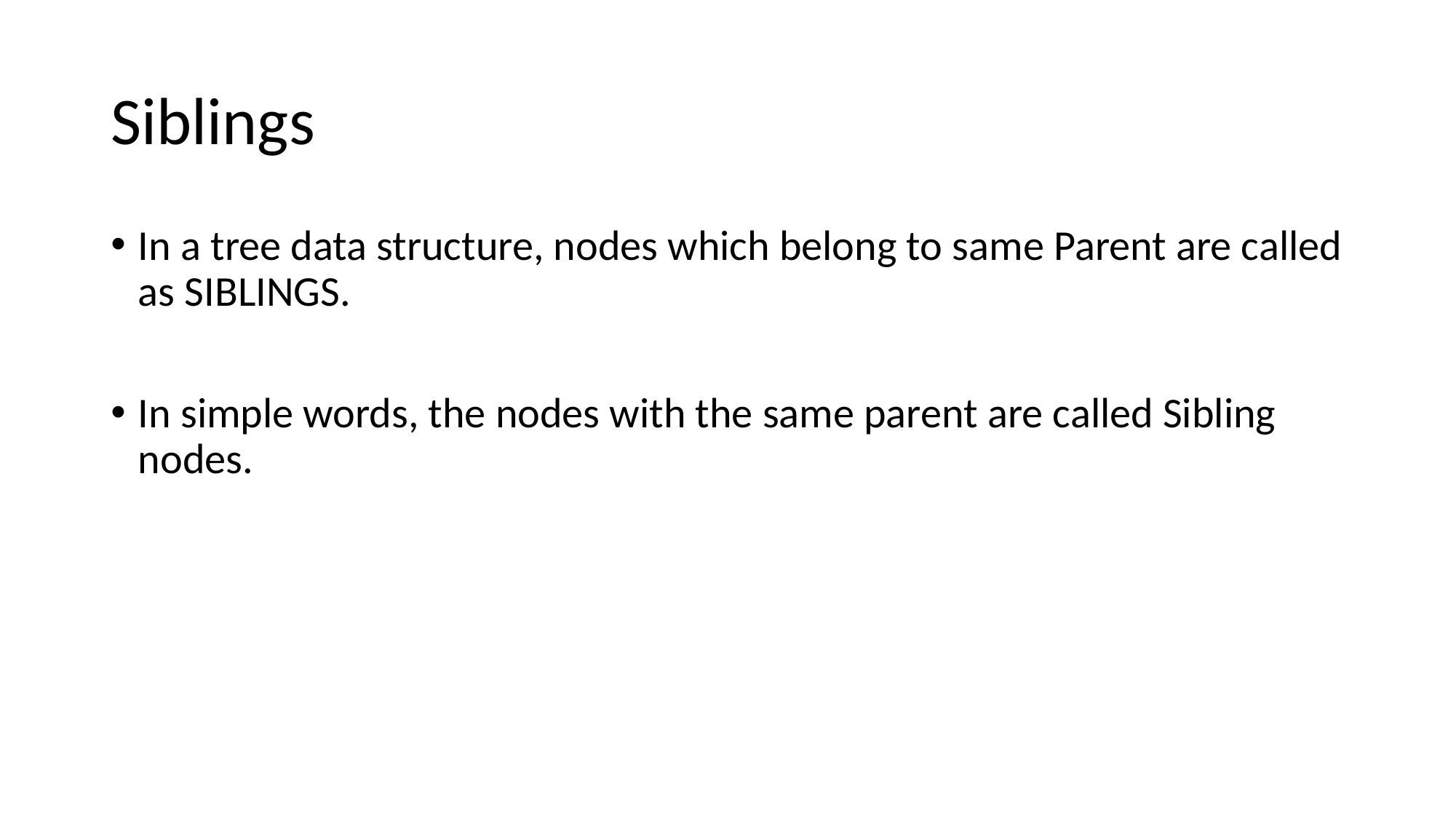

# Siblings
In a tree data structure, nodes which belong to same Parent are called as SIBLINGS.

In simple words, the nodes with the same parent are called Sibling nodes.